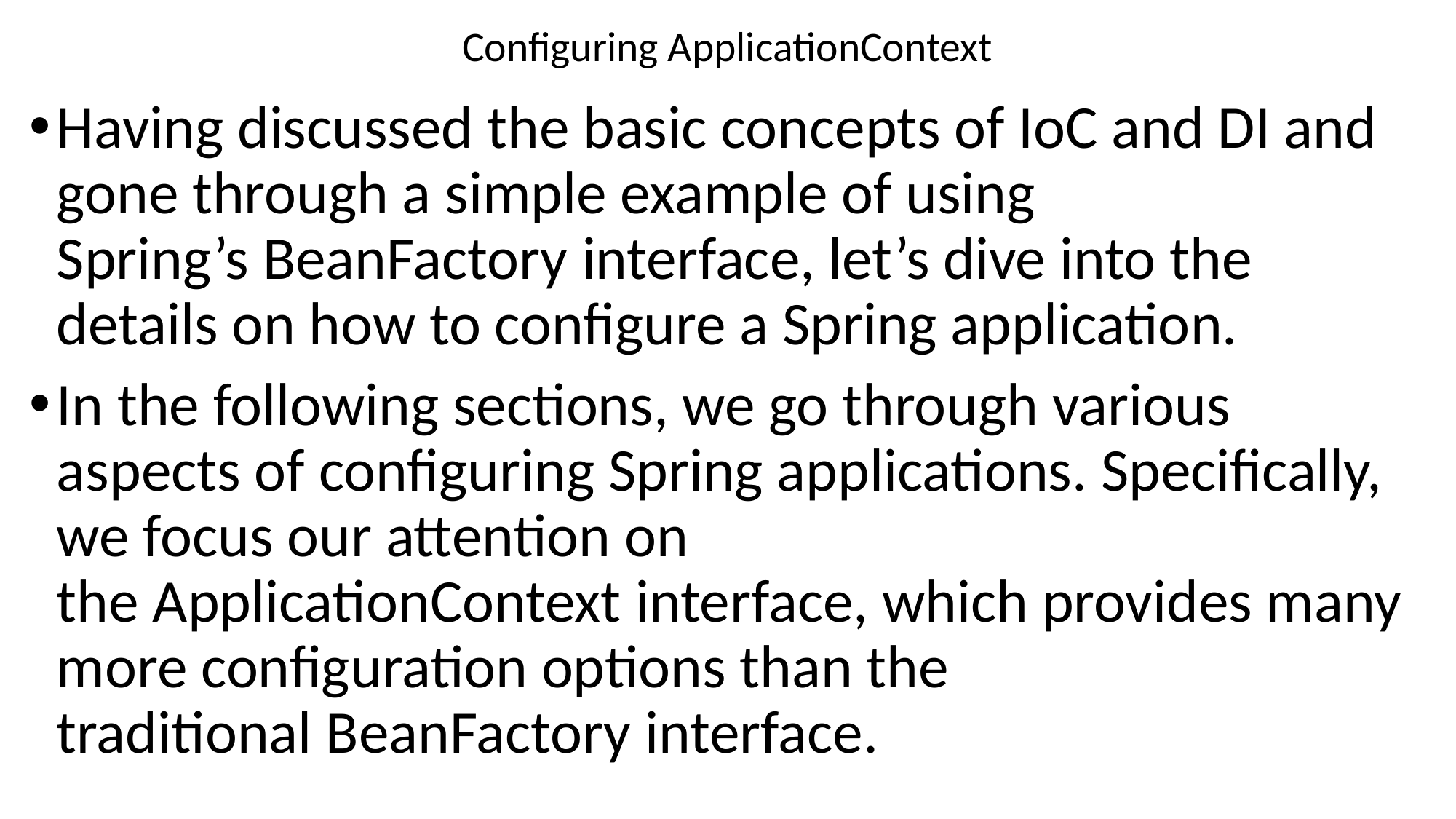

# Configuring ApplicationContext
Having discussed the basic concepts of IoC and DI and gone through a simple example of using Spring’s BeanFactory interface, let’s dive into the details on how to configure a Spring application.
In the following sections, we go through various aspects of configuring Spring applications. Specifically, we focus our attention on the ApplicationContext interface, which provides many more configuration options than the traditional BeanFactory interface.